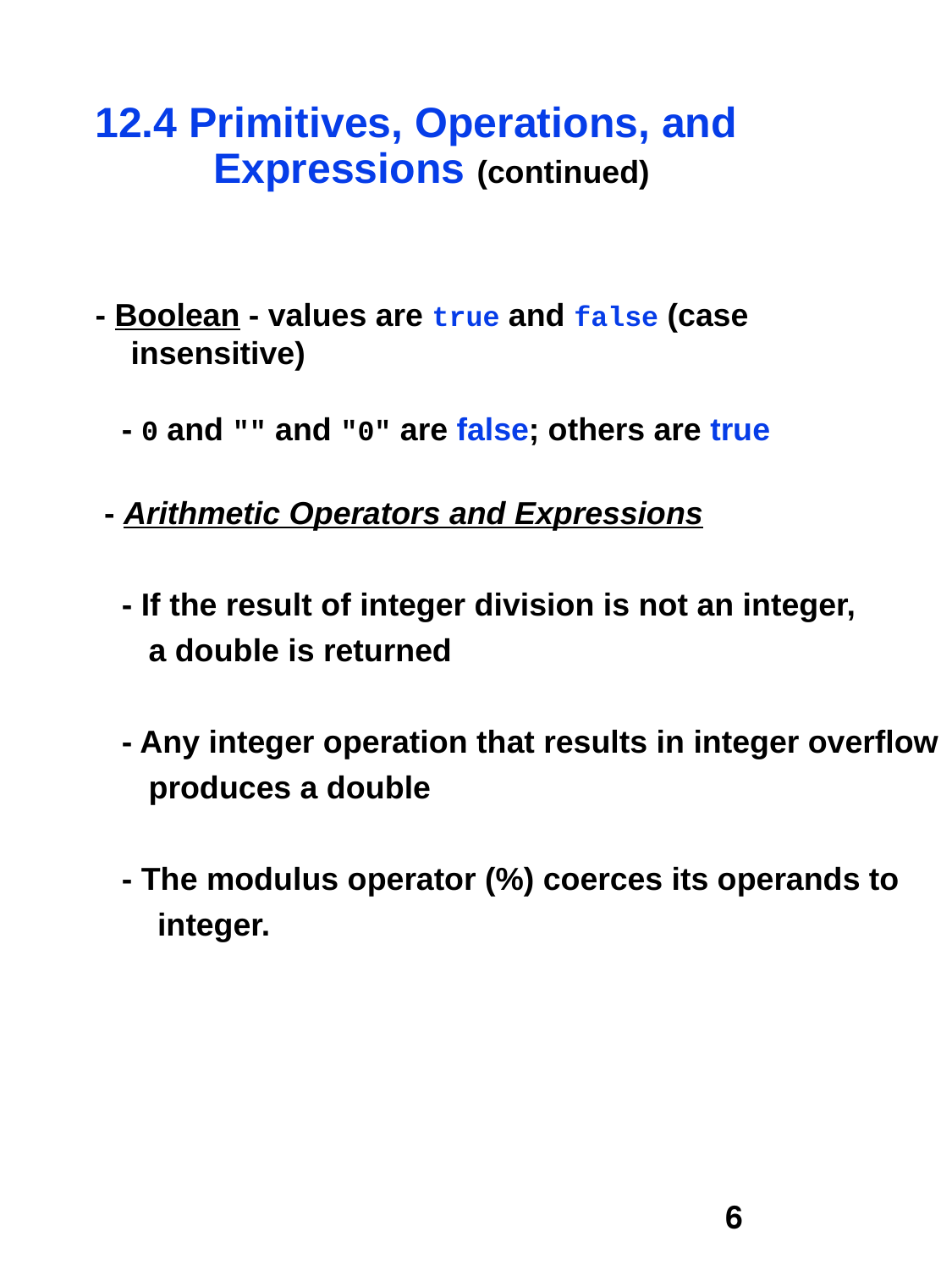

12.4 Primitives, Operations, and
          Expressions (continued)

- Boolean - values are true and false (case
    insensitive)

   - 0 and "" and "0" are false; others are true

 - Arithmetic Operators and Expressions

   - If the result of integer division is not an integer,
      a double is returned

   - Any integer operation that results in integer overflow
      produces a double

   - The modulus operator (%) coerces its operands to
       integer.